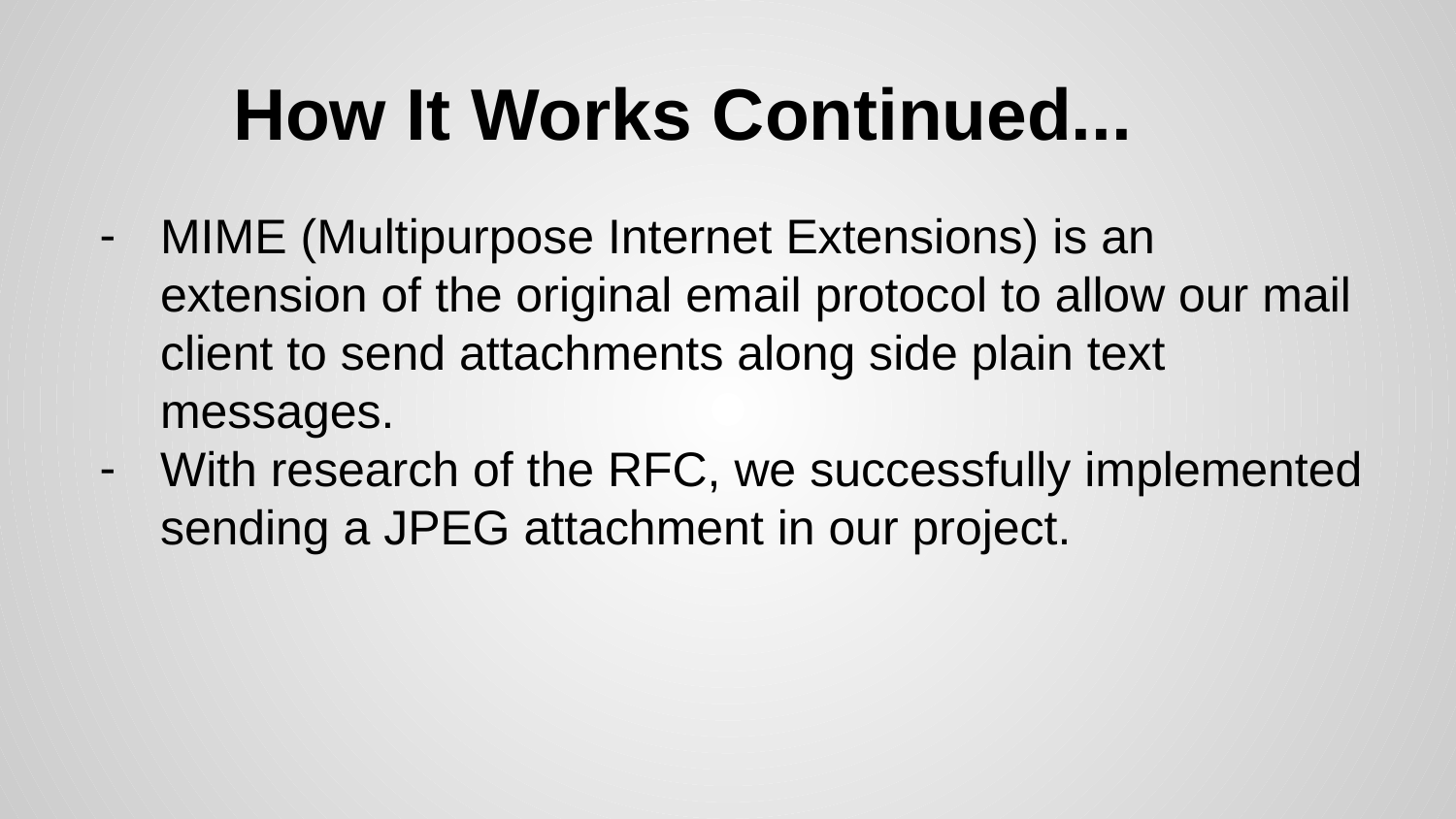

# How It Works Continued...
MIME (Multipurpose Internet Extensions) is an extension of the original email protocol to allow our mail client to send attachments along side plain text messages.
With research of the RFC, we successfully implemented sending a JPEG attachment in our project.